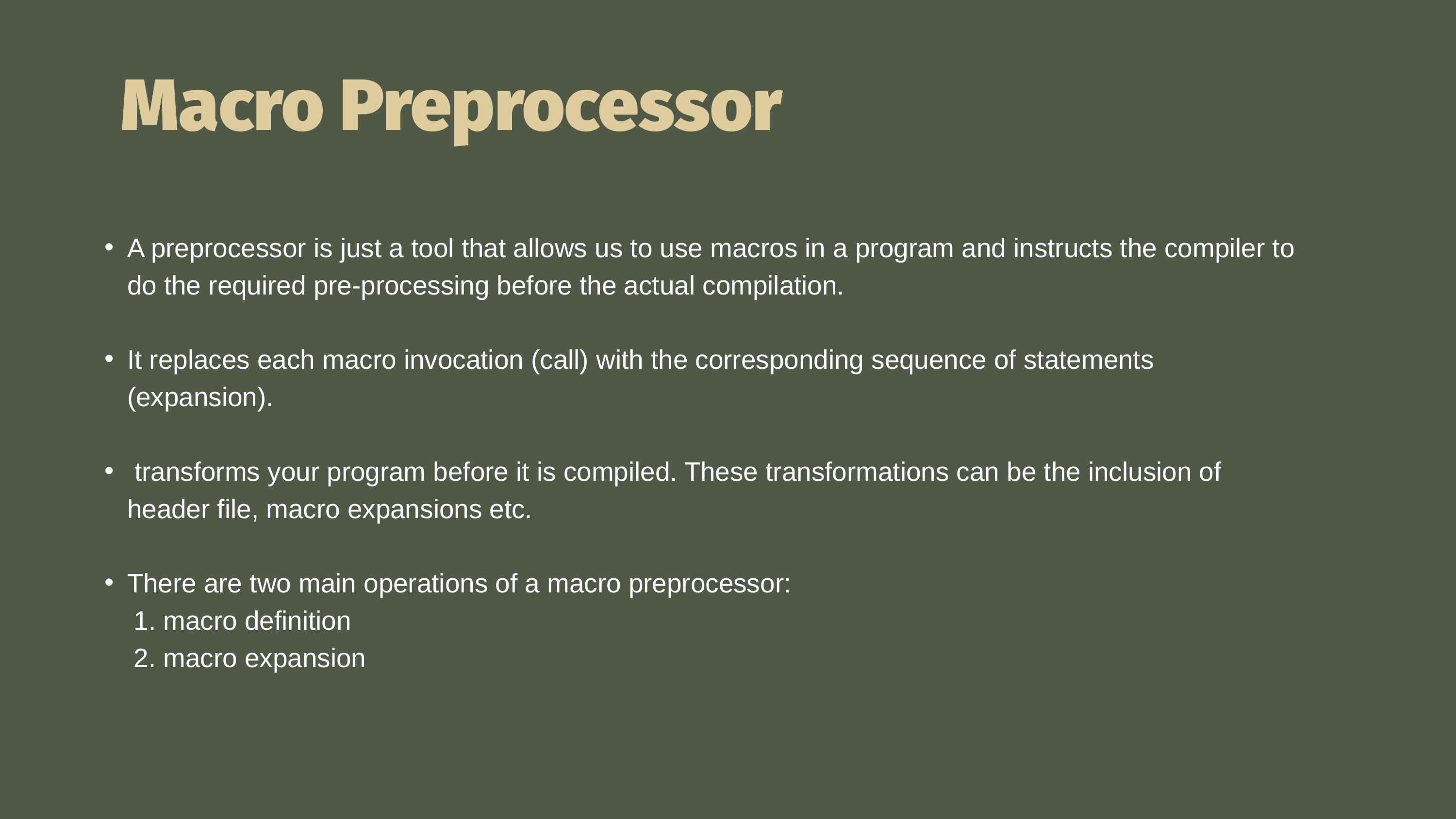

Macro Preprocessor
A preprocessor is just a tool that allows us to use macros in a program and instructs the compiler to do the required pre-processing before the actual compilation.

It replaces each macro invocation (call) with the corresponding sequence of statements (expansion).

 transforms your program before it is compiled. These transformations can be the inclusion of header file, macro expansions etc.

There are two main operations of a macro preprocessor:
       1. macro definition
       2. macro expansion